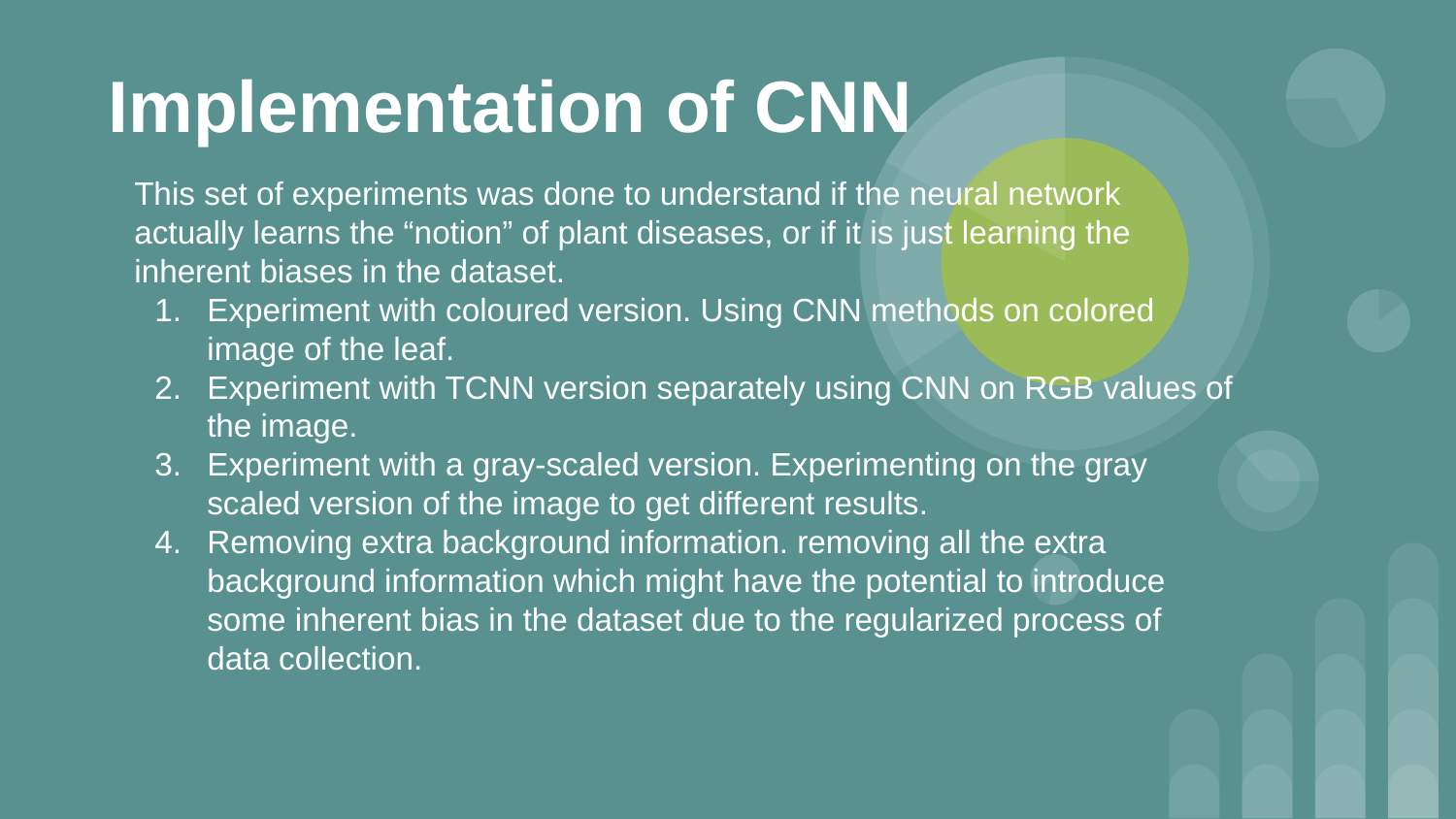

Implementation of CNN
This set of experiments was done to understand if the neural network actually learns the “notion” of plant diseases, or if it is just learning the inherent biases in the dataset.
Experiment with coloured version. Using CNN methods on colored image of the leaf.
Experiment with TCNN version separately using CNN on RGB values of the image.
Experiment with a gray-scaled version. Experimenting on the gray scaled version of the image to get different results.
Removing extra background information. removing all the extra background information which might have the potential to introduce some inherent bias in the dataset due to the regularized process of data collection.